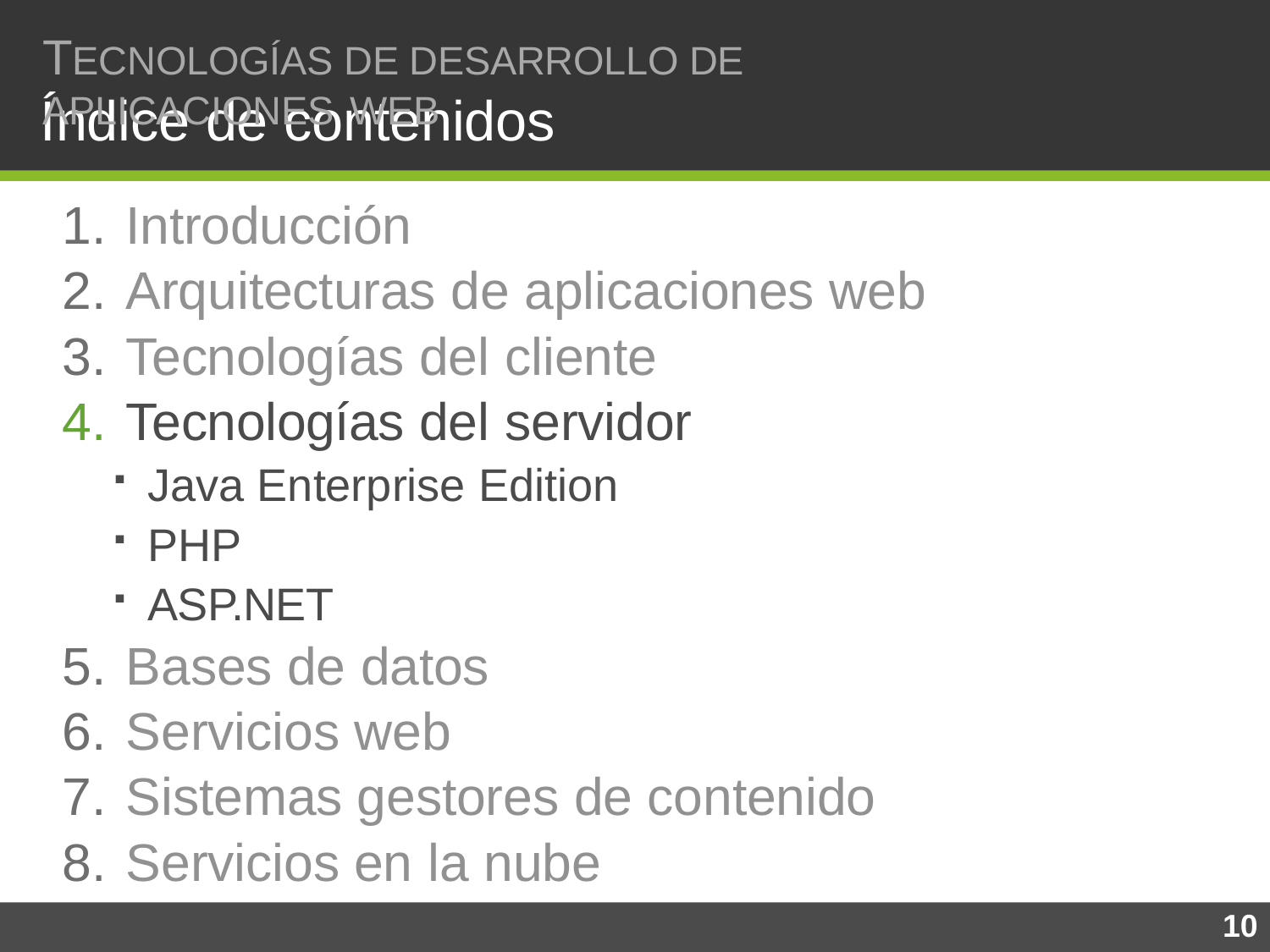

TECNOLOGÍAS DE DESARROLLO DE APLICACIONES WEB
# Índice de contenidos
Introducción
Arquitecturas de aplicaciones web
Tecnologías del cliente
Tecnologías del servidor
Java Enterprise Edition
PHP
ASP.NET
Bases de datos
Servicios web
Sistemas gestores de contenido
Servicios en la nube
10